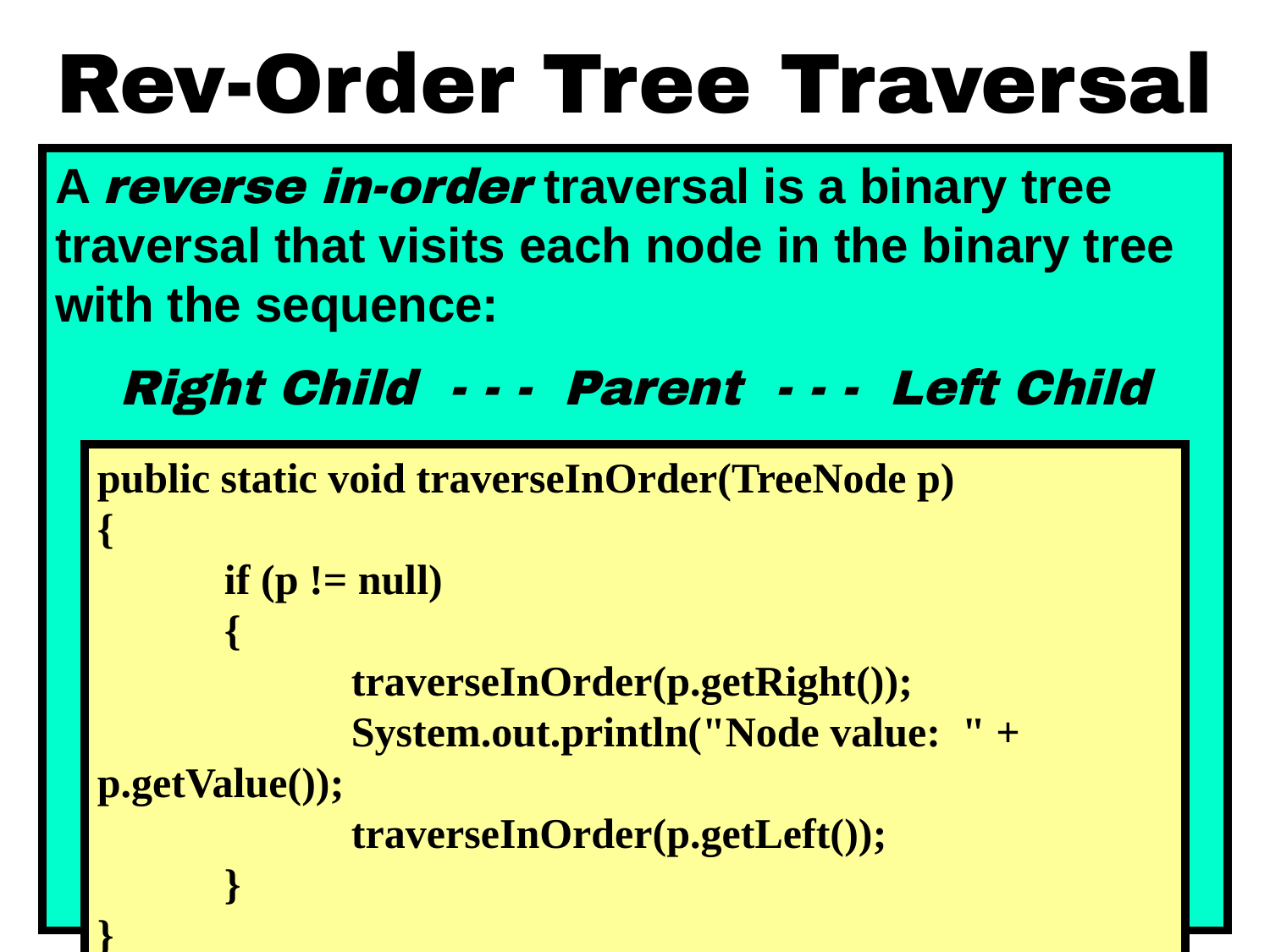

# Rev-Order Tree Traversal
A reverse in-order traversal is a binary tree traversal that visits each node in the binary tree with the sequence:

Right Child  - - -  Parent  - - -  Left Child

public static void traverseInOrder(TreeNode p)
{
	if (p != null)
	{
		traverseInOrder(p.getRight());
		System.out.println("Node value:  " + p.getValue());
		traverseInOrder(p.getLeft());
	}
}